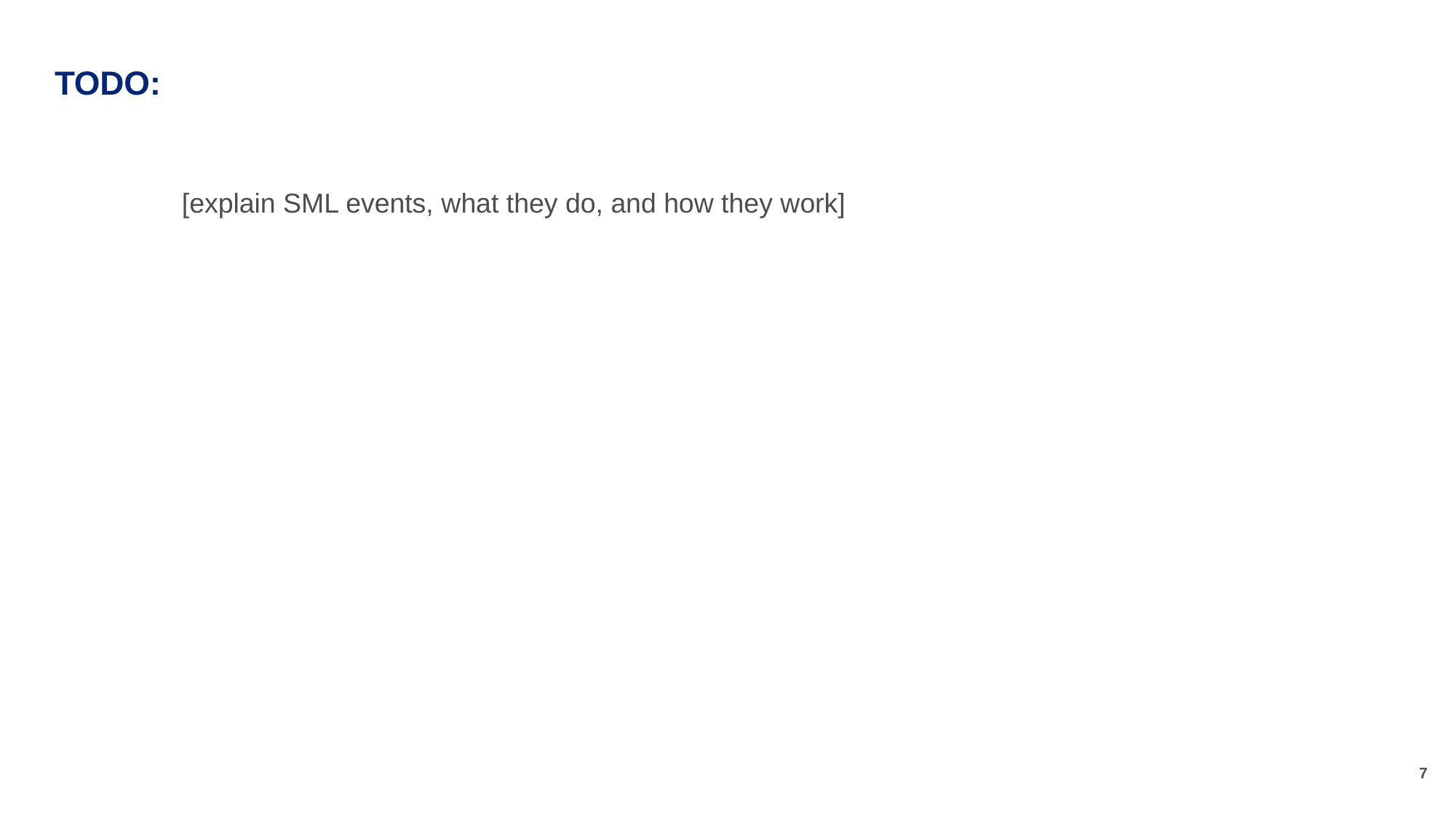

# TODO:
[explain SML events, what they do, and how they work]